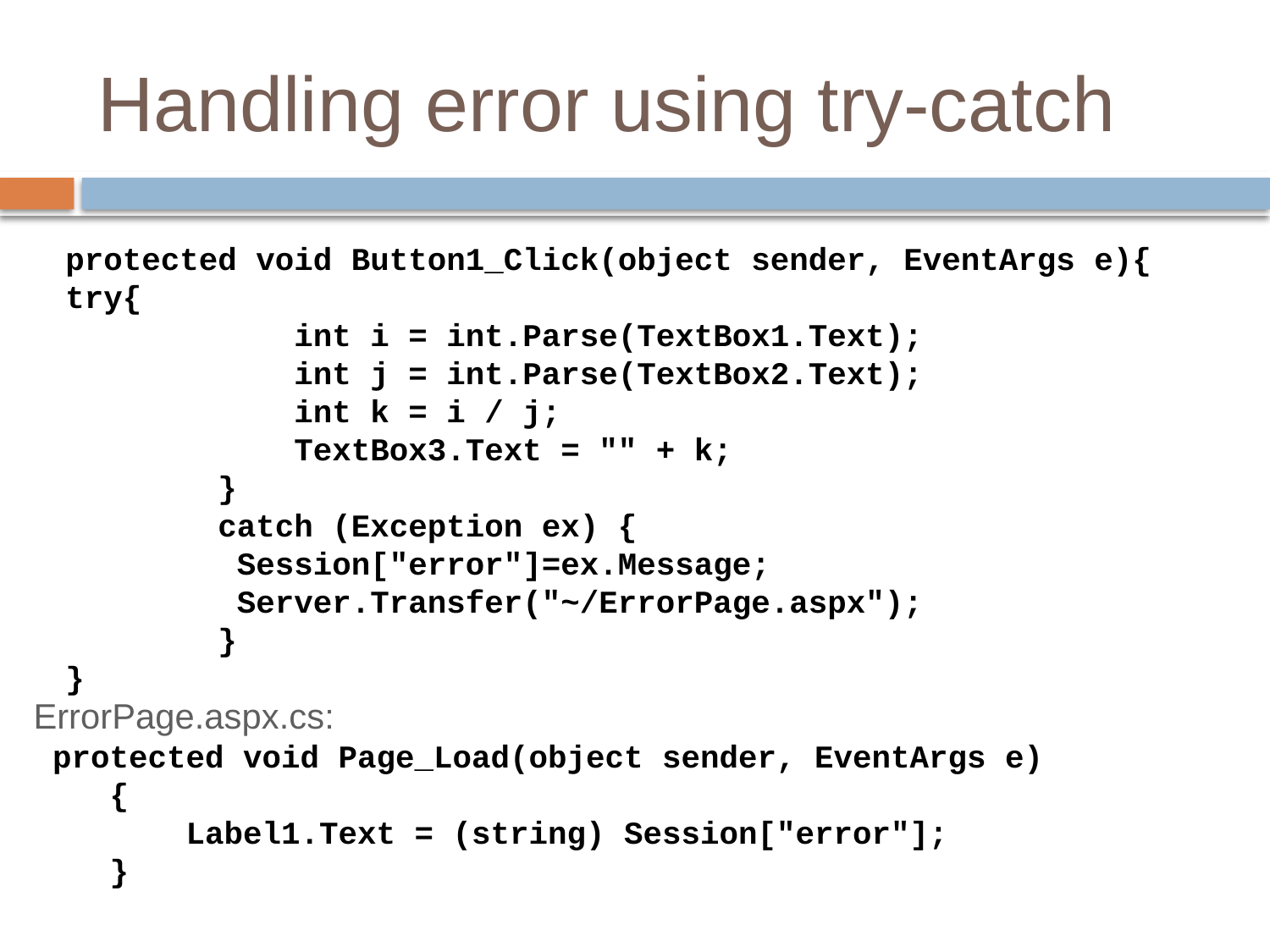

# Handling error using try-catch
protected void Button1_Click(object sender, EventArgs e){
try{
            int i = int.Parse(TextBox1.Text);
            int j = int.Parse(TextBox2.Text);
            int k = i / j;
            TextBox3.Text = "" + k;
        }
        catch (Exception ex) {
         Session["error"]=ex.Message;
         Server.Transfer("~/ErrorPage.aspx");
        }
}
ErrorPage.aspx.cs:
 protected void Page_Load(object sender, EventArgs e)
    {
        Label1.Text = (string) Session["error"];
    }
2